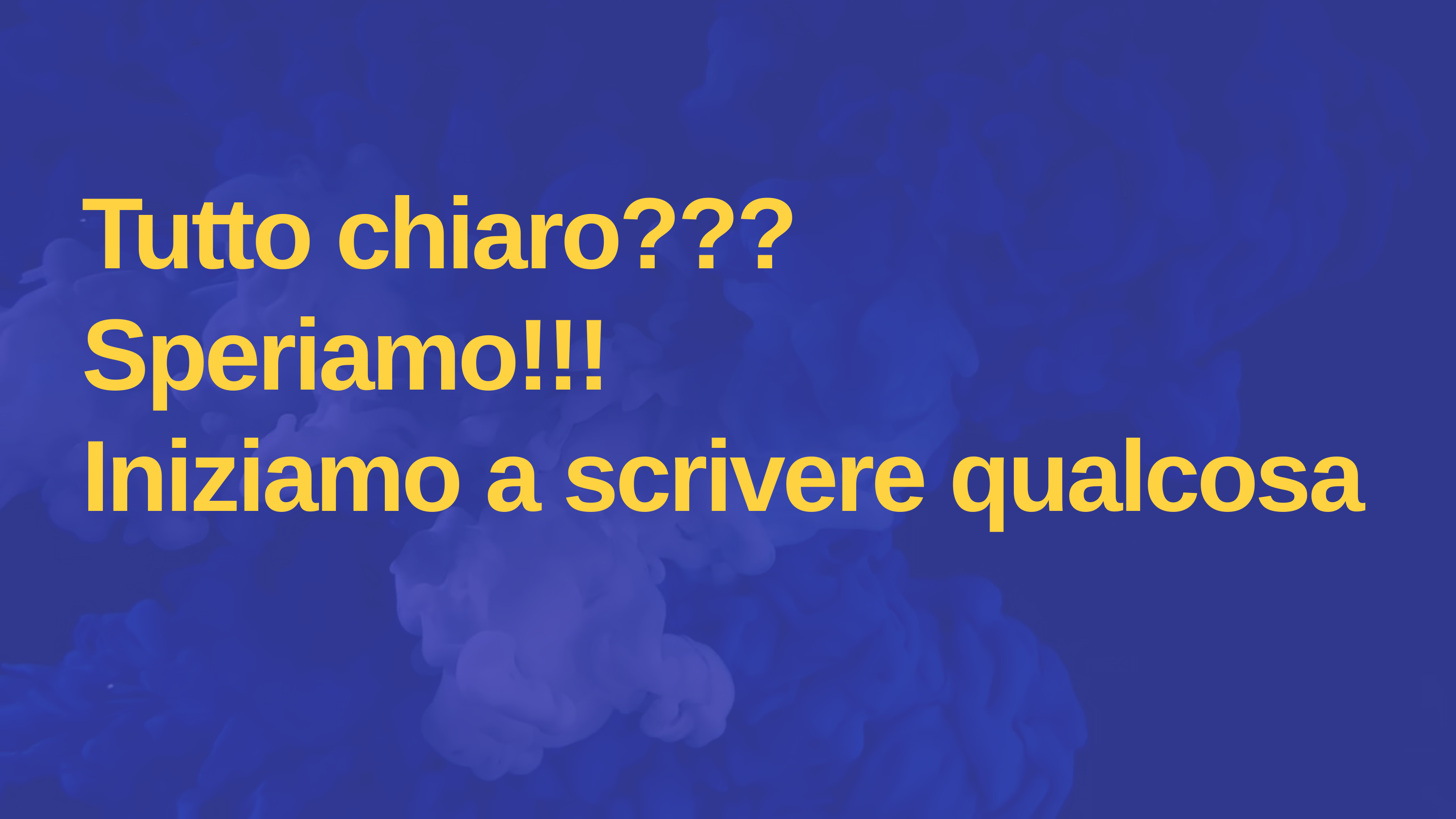

Tutto chiaro???
Speriamo!!!
Iniziamo a scrivere qualcosa